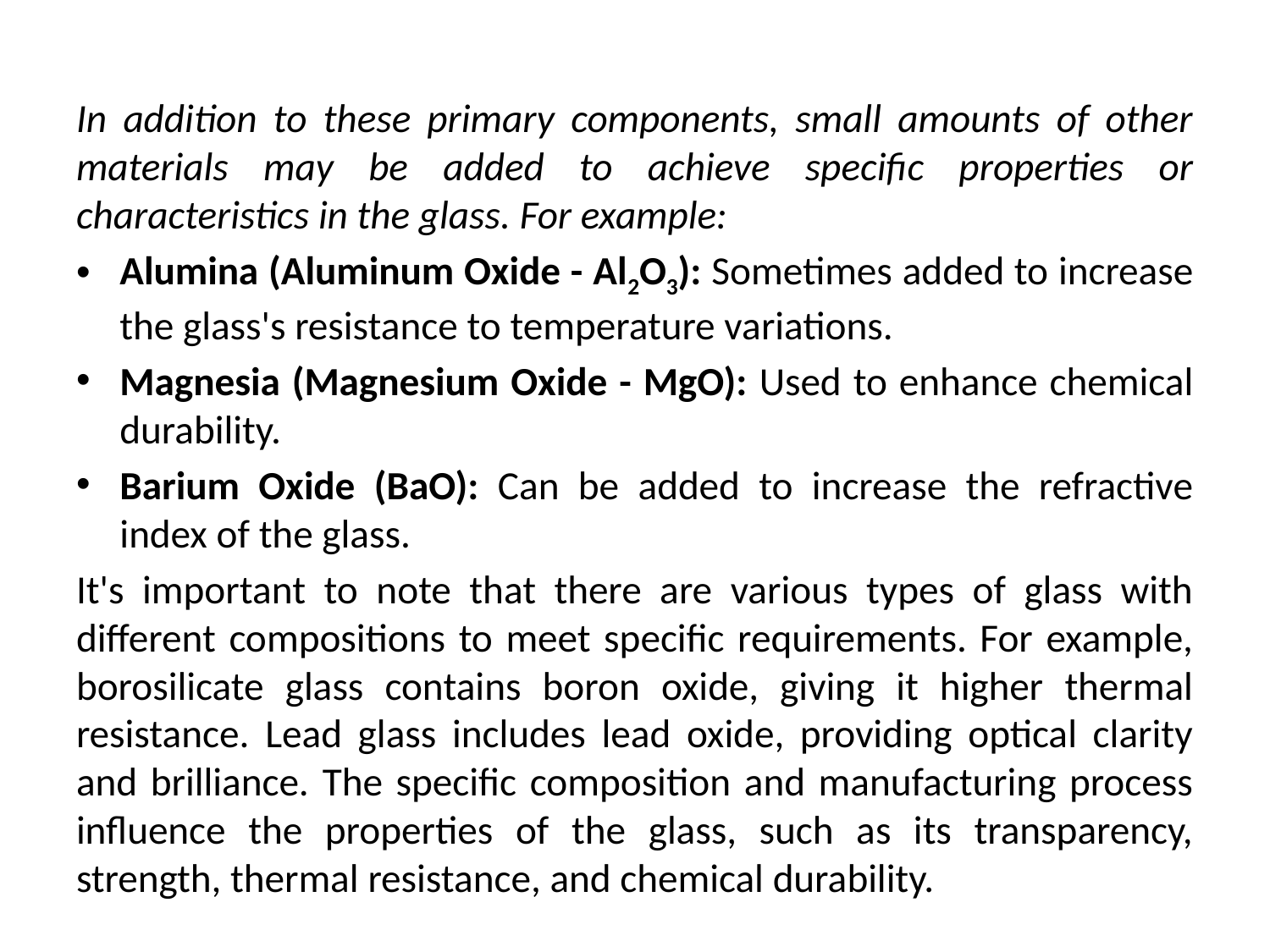

In addition to these primary components, small amounts of other materials may be added to achieve specific properties or characteristics in the glass. For example:
Alumina (Aluminum Oxide - Al2O3): Sometimes added to increase the glass's resistance to temperature variations.
Magnesia (Magnesium Oxide - MgO): Used to enhance chemical durability.
Barium Oxide (BaO): Can be added to increase the refractive index of the glass.
It's important to note that there are various types of glass with different compositions to meet specific requirements. For example, borosilicate glass contains boron oxide, giving it higher thermal resistance. Lead glass includes lead oxide, providing optical clarity and brilliance. The specific composition and manufacturing process influence the properties of the glass, such as its transparency, strength, thermal resistance, and chemical durability.